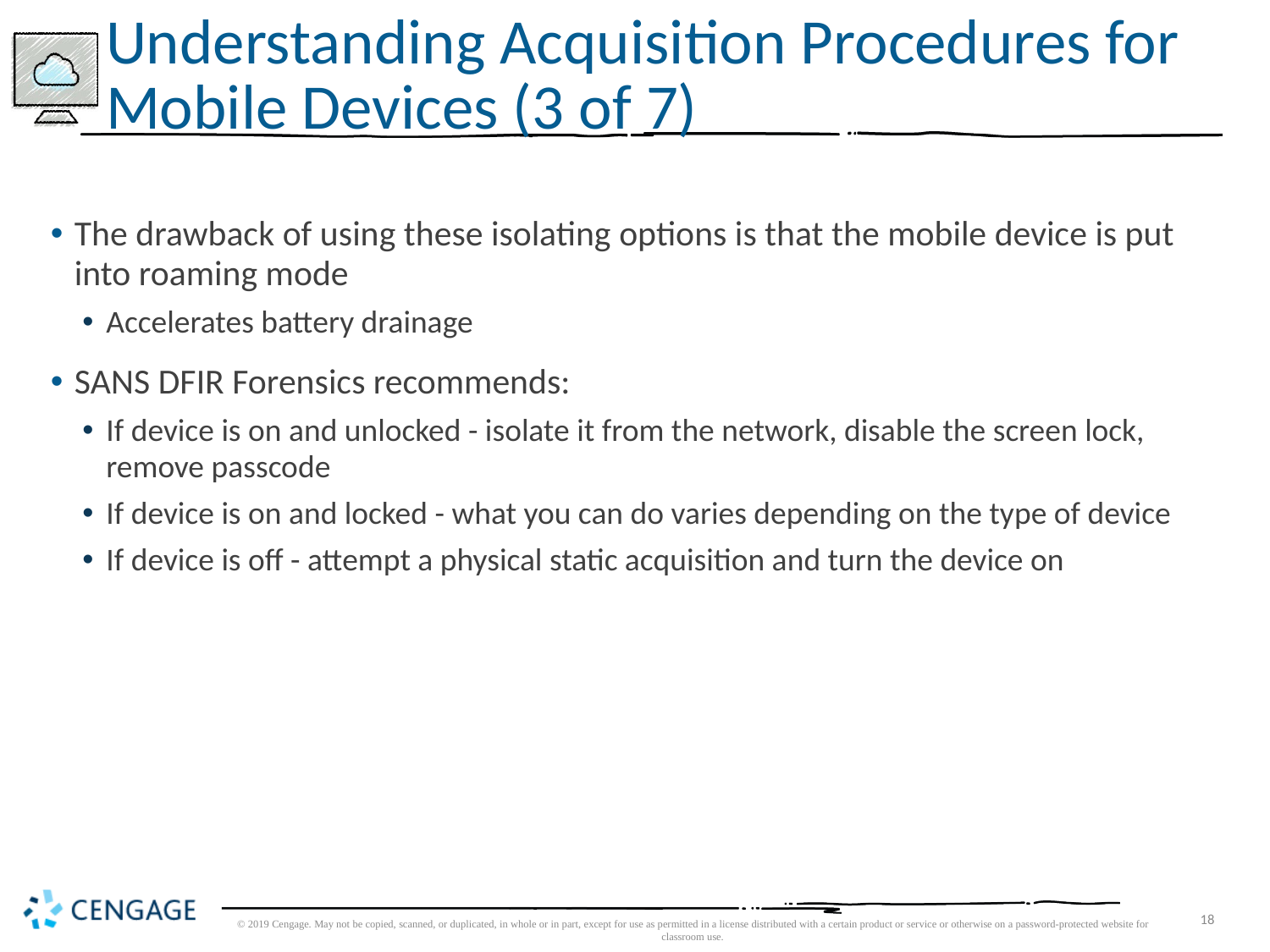

# Understanding Acquisition Procedures for Mobile Devices (3 of 7)
The drawback of using these isolating options is that the mobile device is put into roaming mode
Accelerates battery drainage
SANS DFIR Forensics recommends:
If device is on and unlocked - isolate it from the network, disable the screen lock, remove passcode
If device is on and locked - what you can do varies depending on the type of device
If device is off - attempt a physical static acquisition and turn the device on
© 2019 Cengage. May not be copied, scanned, or duplicated, in whole or in part, except for use as permitted in a license distributed with a certain product or service or otherwise on a password-protected website for classroom use.